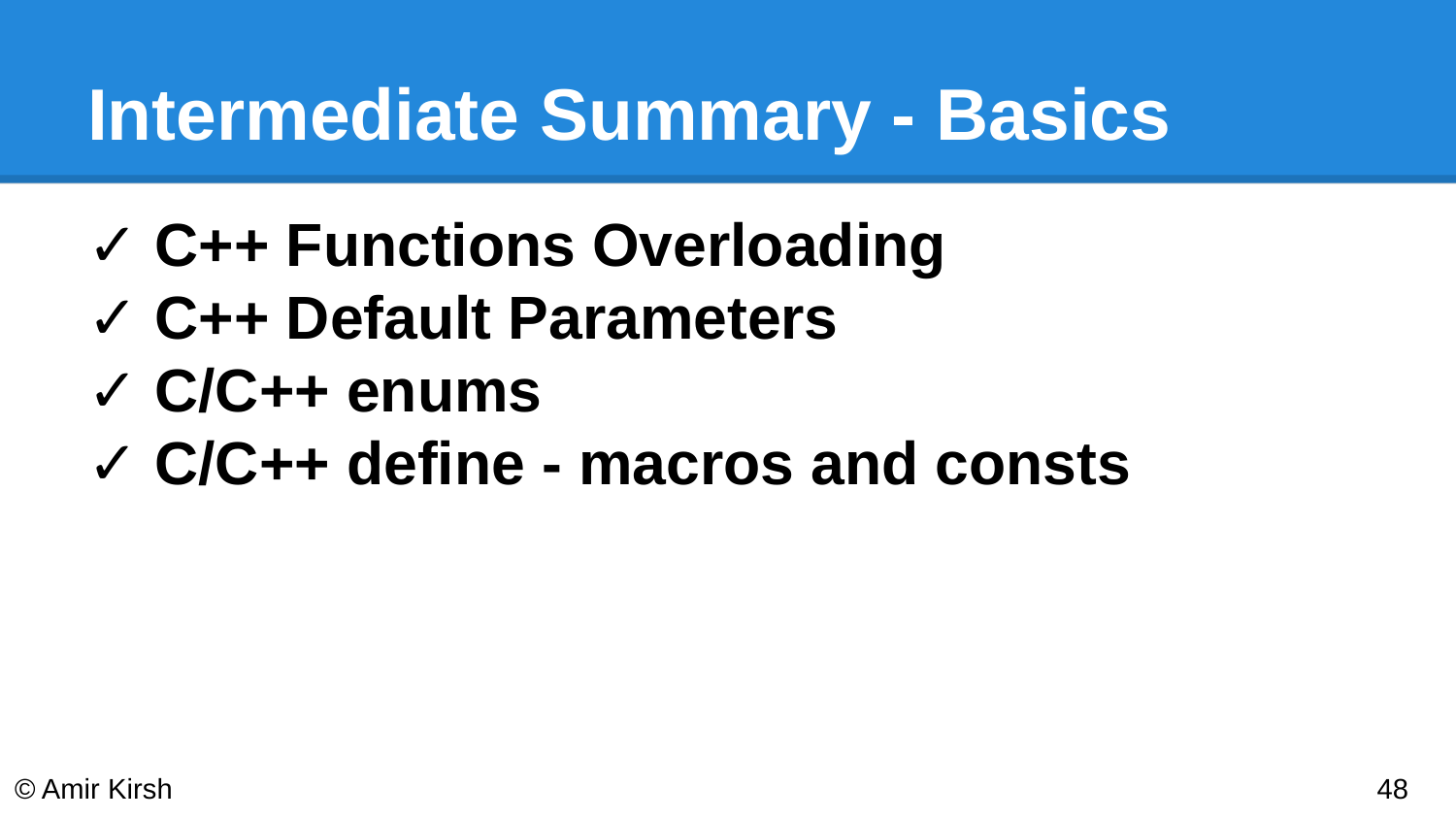

# Intermediate Summary - Basics
✓ C++ Functions Overloading
✓ C++ Default Parameters
✓ C/C++ enums
✓ C/C++ define - macros and consts

© Amir Kirsh
48